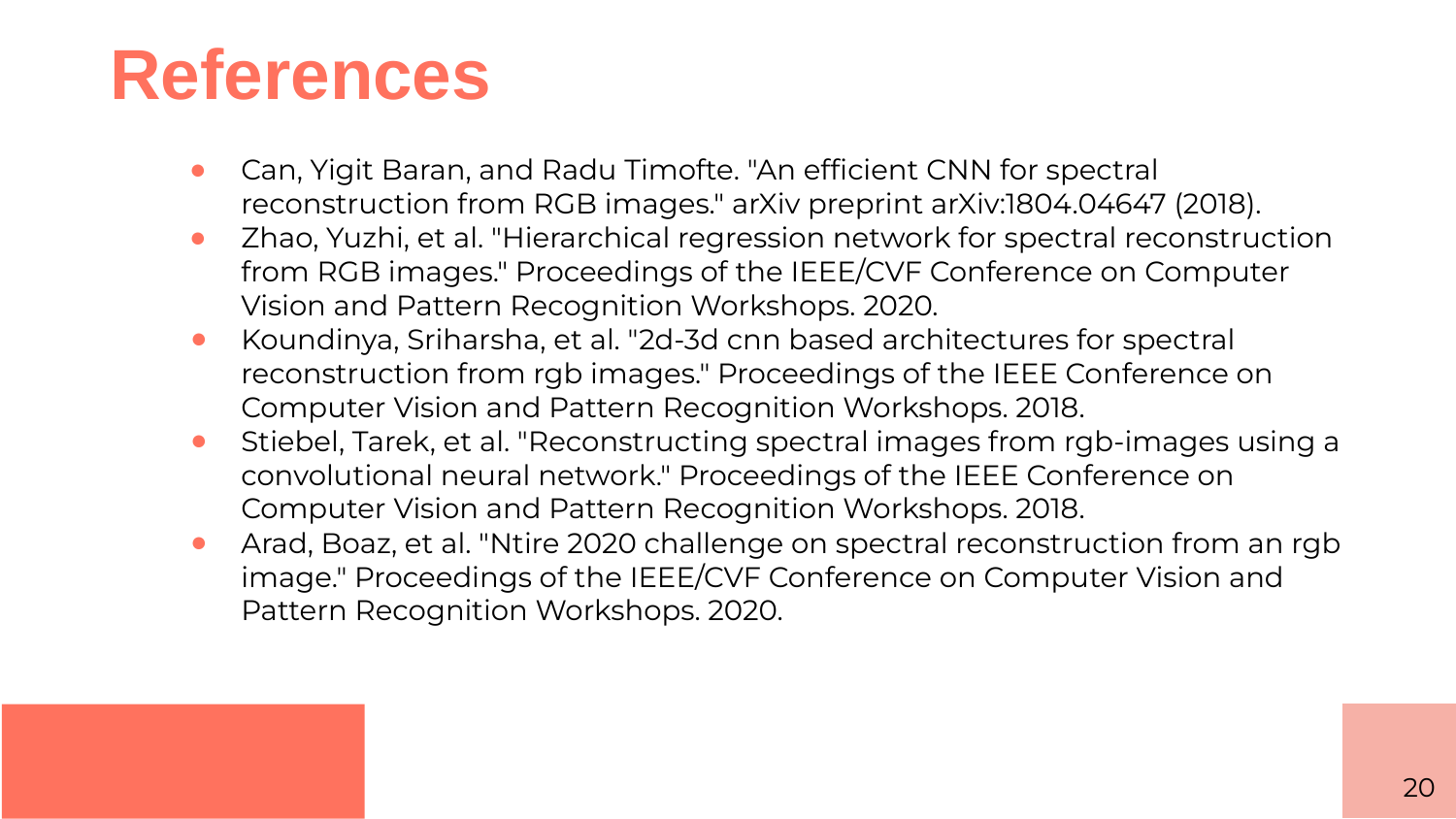

# References
Can, Yigit Baran, and Radu Timofte. "An efficient CNN for spectral reconstruction from RGB images." arXiv preprint arXiv:1804.04647 (2018).
Zhao, Yuzhi, et al. "Hierarchical regression network for spectral reconstruction from RGB images." Proceedings of the IEEE/CVF Conference on Computer Vision and Pattern Recognition Workshops. 2020.
Koundinya, Sriharsha, et al. "2d-3d cnn based architectures for spectral reconstruction from rgb images." Proceedings of the IEEE Conference on Computer Vision and Pattern Recognition Workshops. 2018.
Stiebel, Tarek, et al. "Reconstructing spectral images from rgb-images using a convolutional neural network." Proceedings of the IEEE Conference on Computer Vision and Pattern Recognition Workshops. 2018.
Arad, Boaz, et al. "Ntire 2020 challenge on spectral reconstruction from an rgb image." Proceedings of the IEEE/CVF Conference on Computer Vision and Pattern Recognition Workshops. 2020.

20